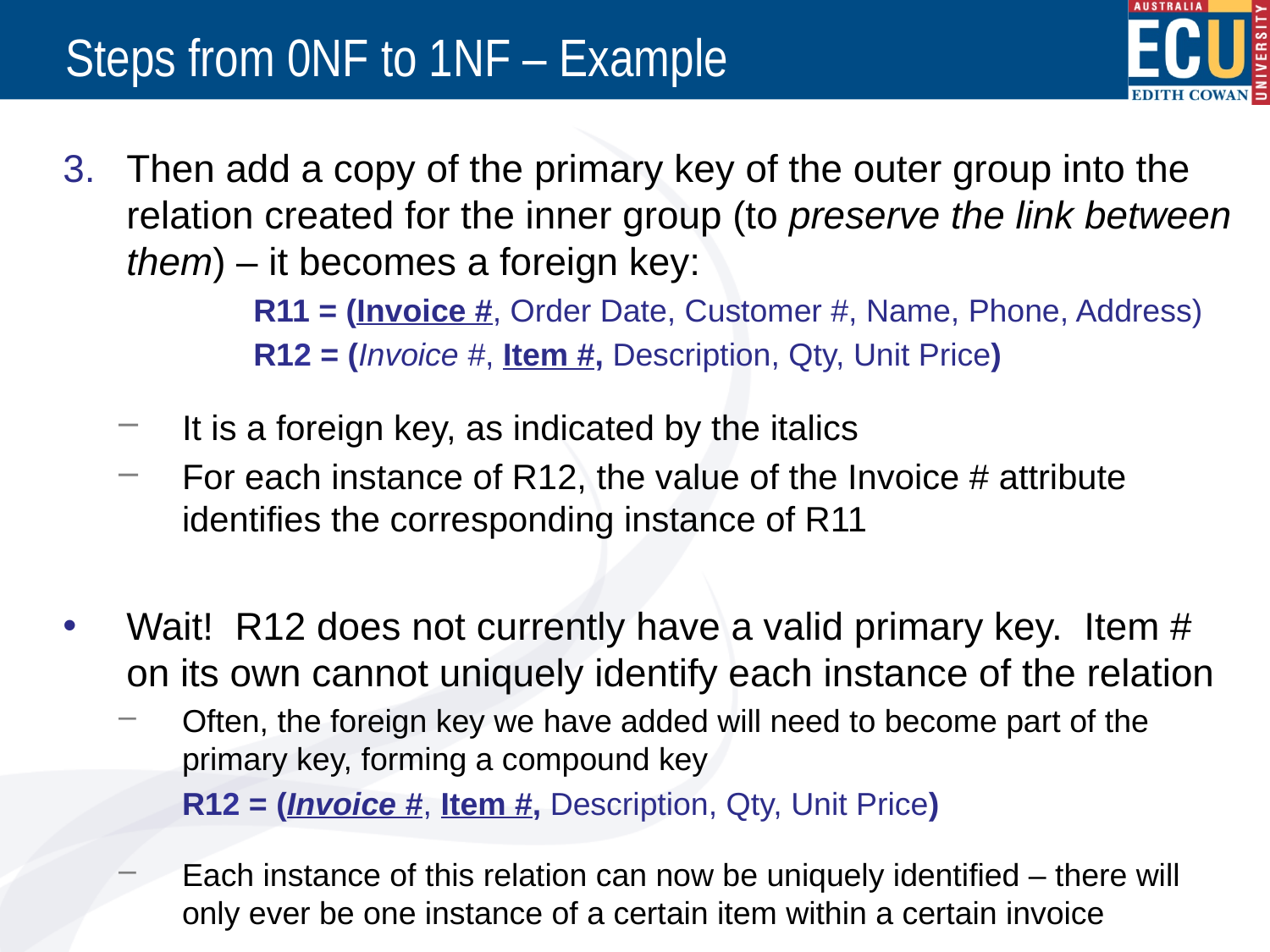

# Steps from 0NF to 1NF – Example
Then add a copy of the primary key of the outer group into the relation created for the inner group (to preserve the link between them) – it becomes a foreign key:
		R11 = (Invoice #, Order Date, Customer #, Name, Phone, Address)
		R12 = (Invoice #, Item #, Description, Qty, Unit Price)

It is a foreign key, as indicated by the italics
For each instance of R12, the value of the Invoice # attribute identifies the corresponding instance of R11

Wait!  R12 does not currently have a valid primary key.  Item # on its own cannot uniquely identify each instance of the relation
Often, the foreign key we have added will need to become part of the primary key, forming a compound key
	R12 = (Invoice #, Item #, Description, Qty, Unit Price)

Each instance of this relation can now be uniquely identified – there will only ever be one instance of a certain item within a certain invoice